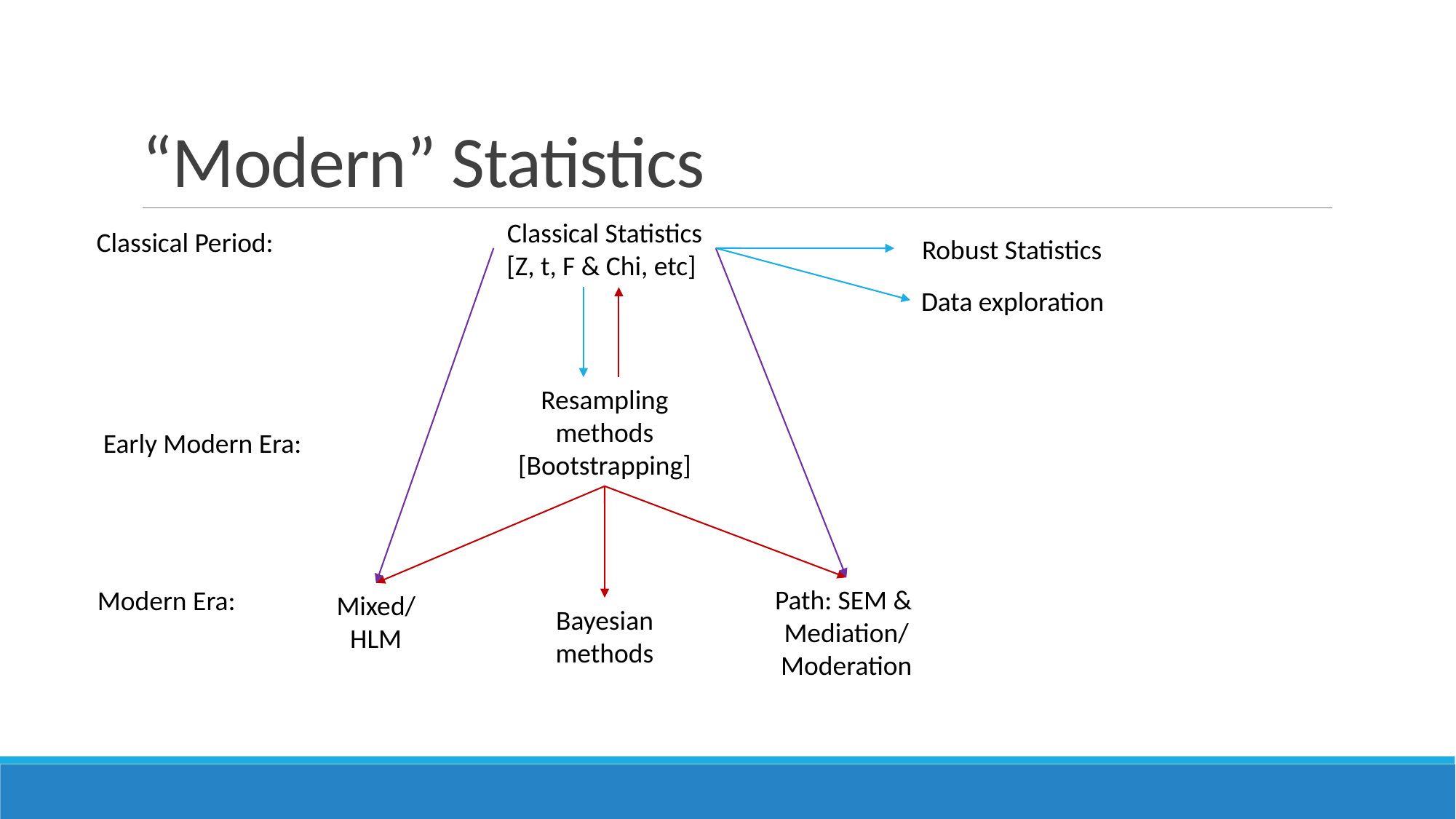

# “Modern” Statistics
Classical Statistics
[Z, t, F & Chi, etc]
Classical Period:
Robust Statistics
Data exploration
Resampling methods
[Bootstrapping]
Early Modern Era:
Path: SEM &
Mediation/
Moderation
Modern Era:
Mixed/HLM
Bayesian methods